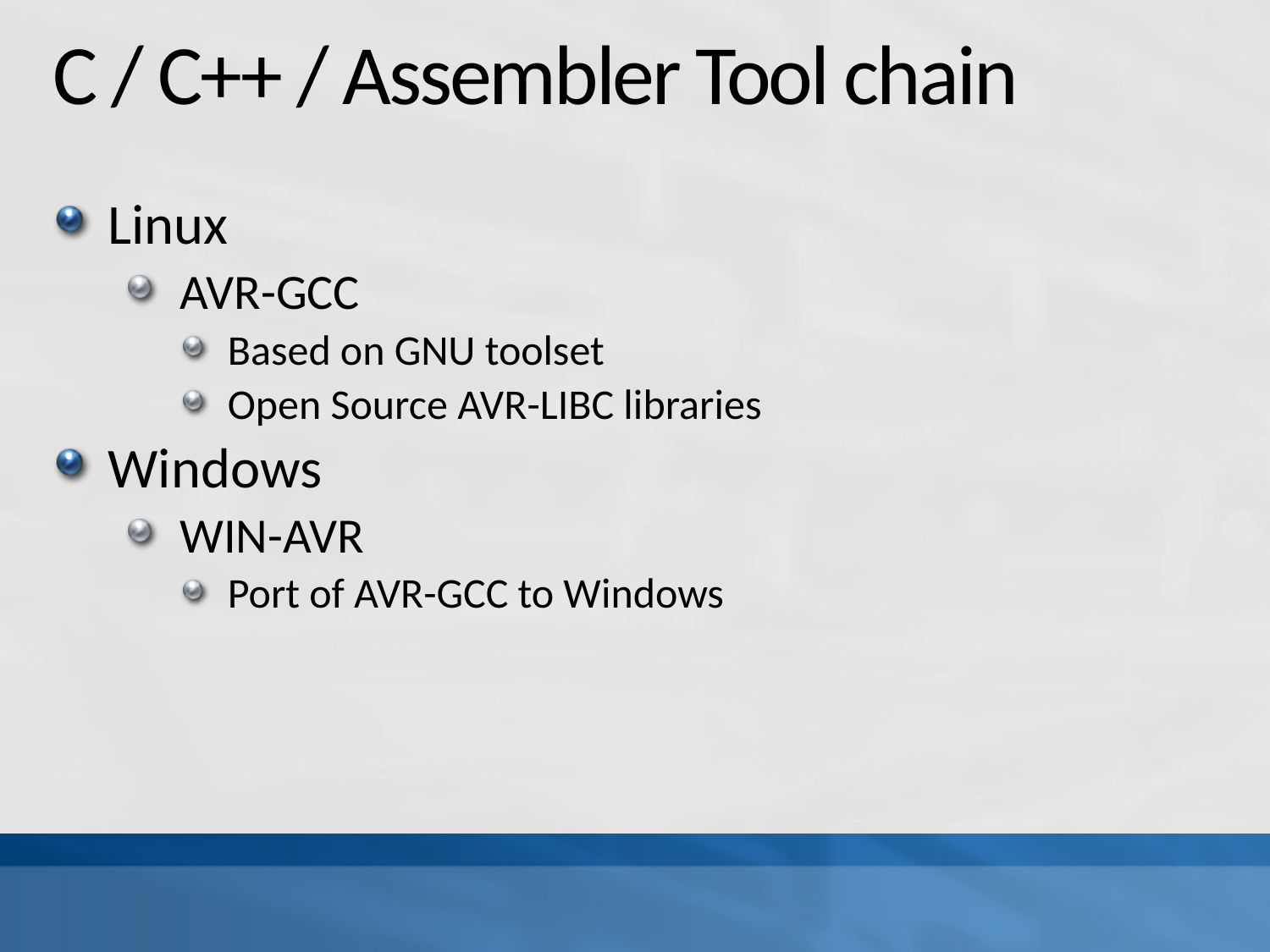

# C / C++ / Assembler Tool chain
Linux
AVR-GCC
Based on GNU toolset
Open Source AVR-LIBC libraries
Windows
WIN-AVR
Port of AVR-GCC to Windows